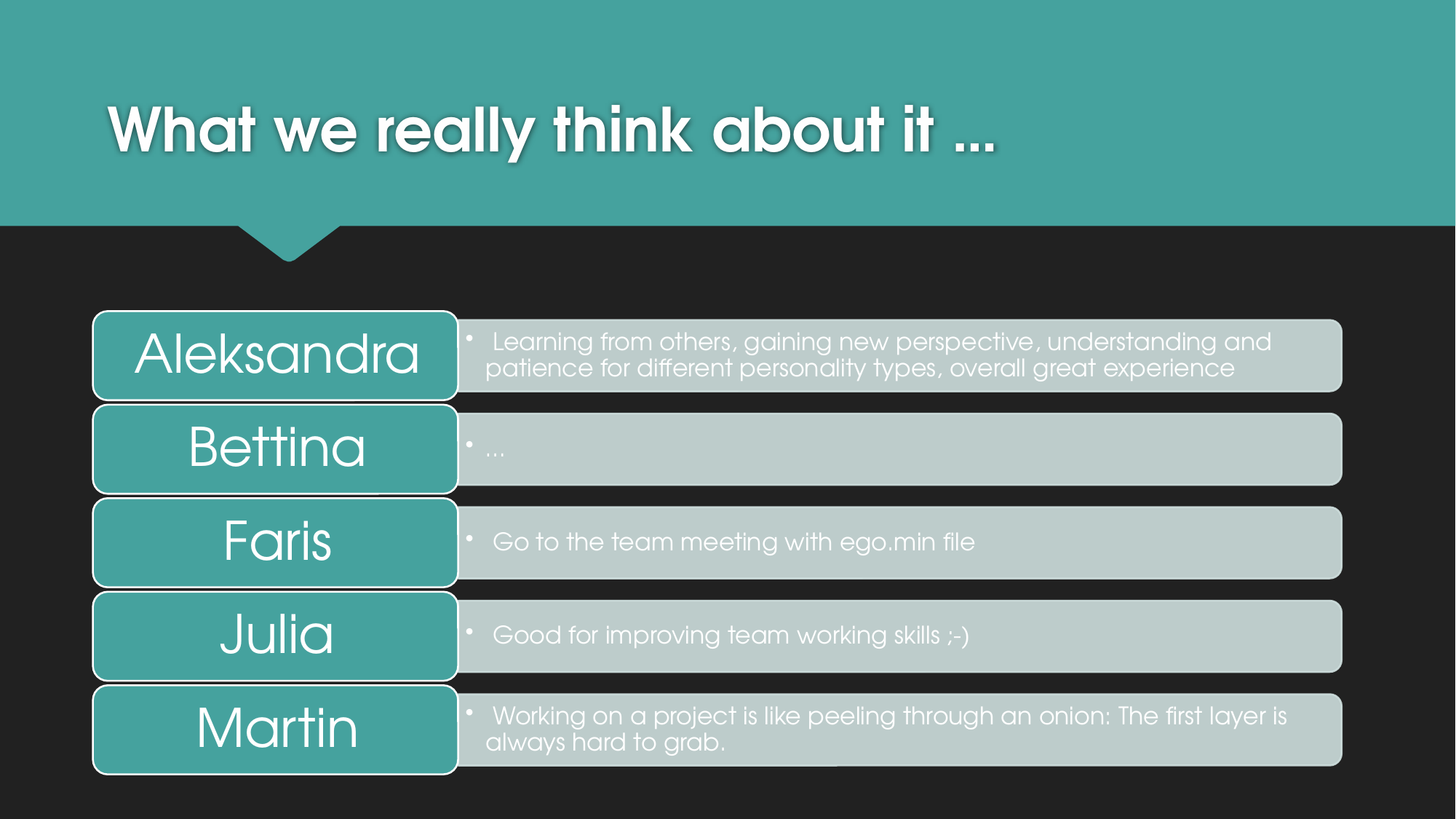

# What we really think about it …
 Learning from others, gaining new perspective, understanding and patience for different personality types, overall great experience
Aleksandra
…
Bettina
 Go to the team meeting with ego.min file
Faris
 Good for improving team working skills ;-)
Julia
 Working on a project is like peeling through an onion: The first layer is always hard to grab.
Martin